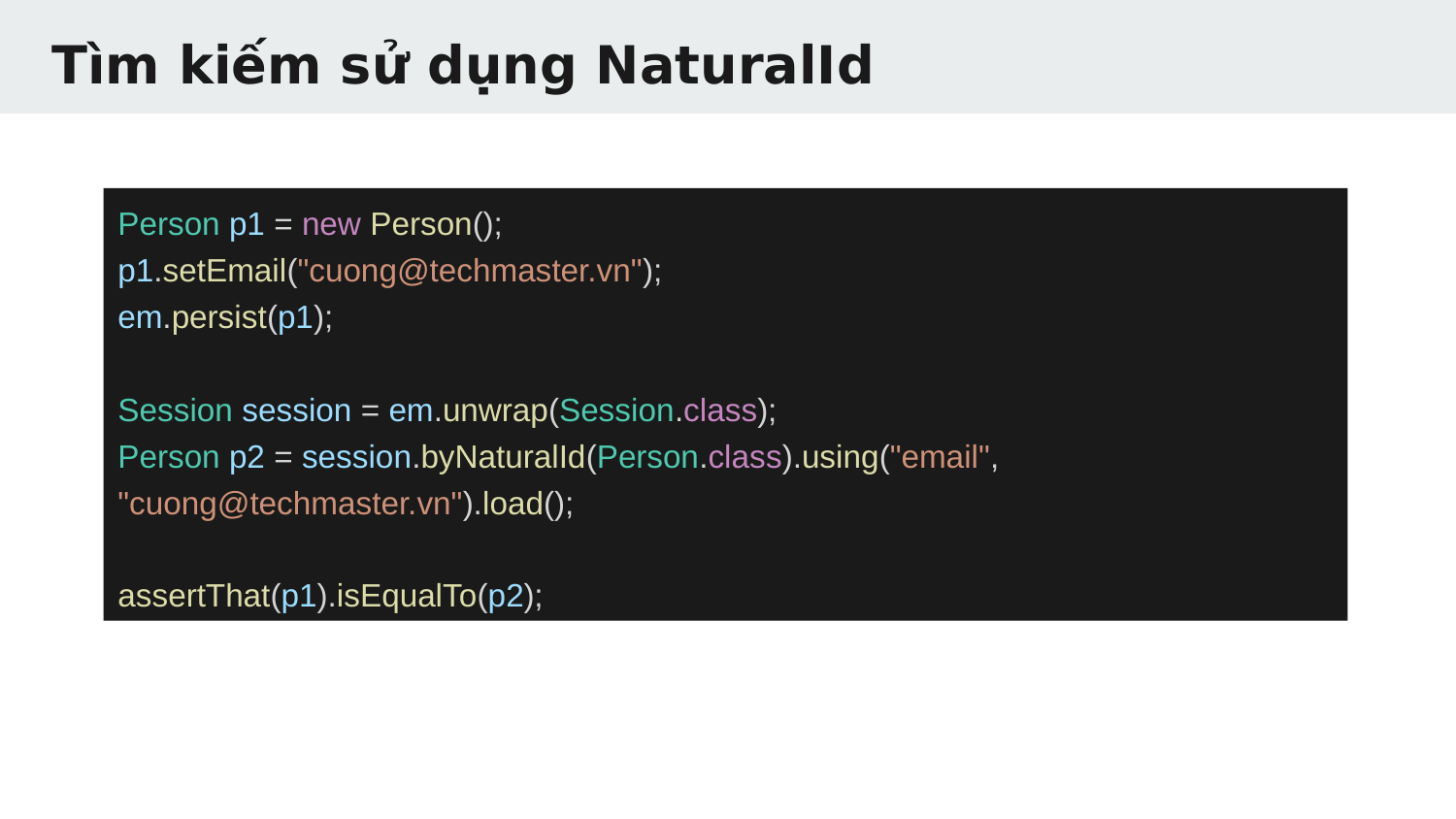

# Tìm kiếm sử dụng NaturalId
Person p1 = new Person();
p1.setEmail("cuong@techmaster.vn");
em.persist(p1);
Session session = em.unwrap(Session.class);
Person p2 = session.byNaturalId(Person.class).using("email", "cuong@techmaster.vn").load();
assertThat(p1).isEqualTo(p2);